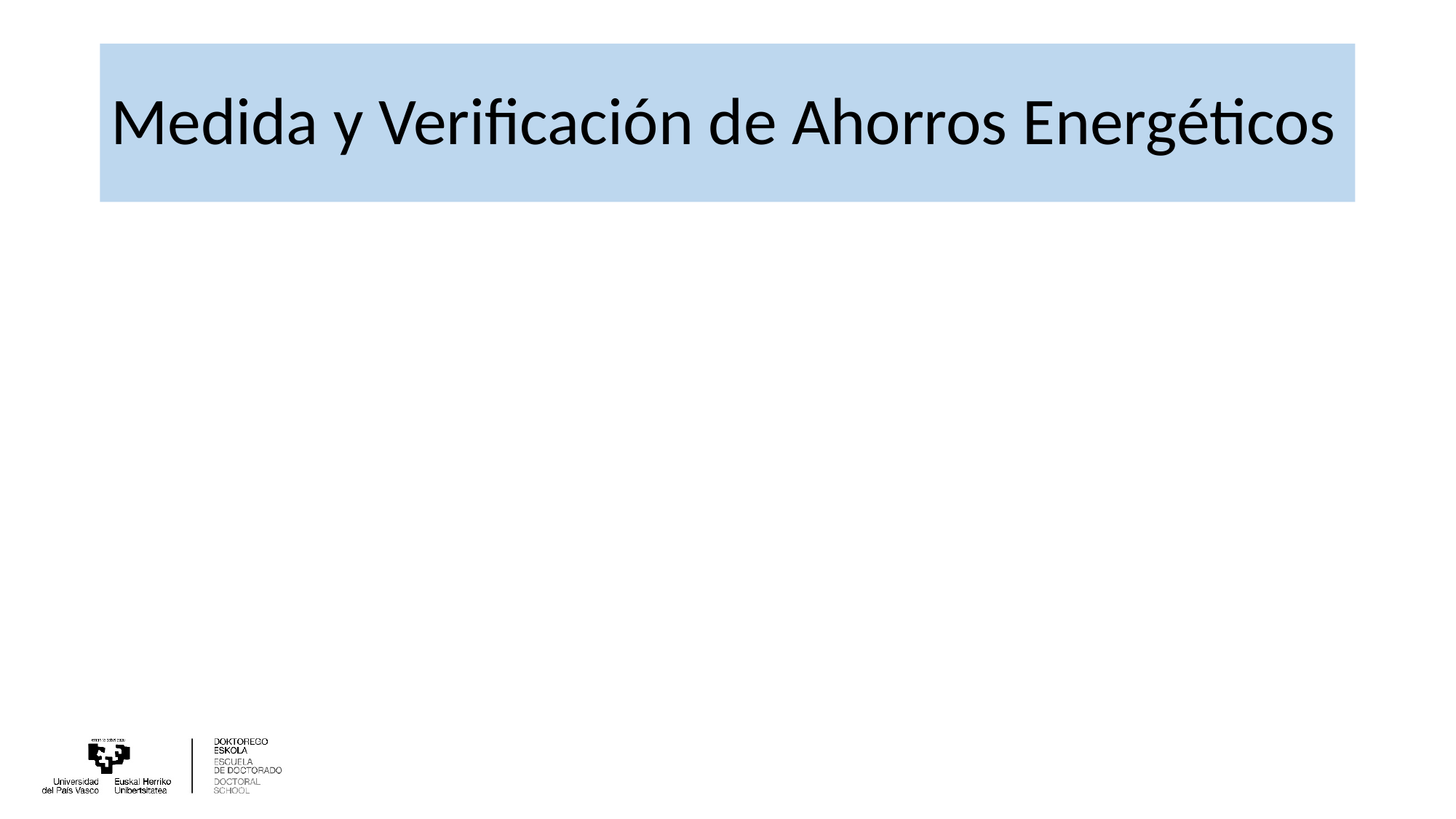

# Medida y Verificación de Ahorros Energéticos